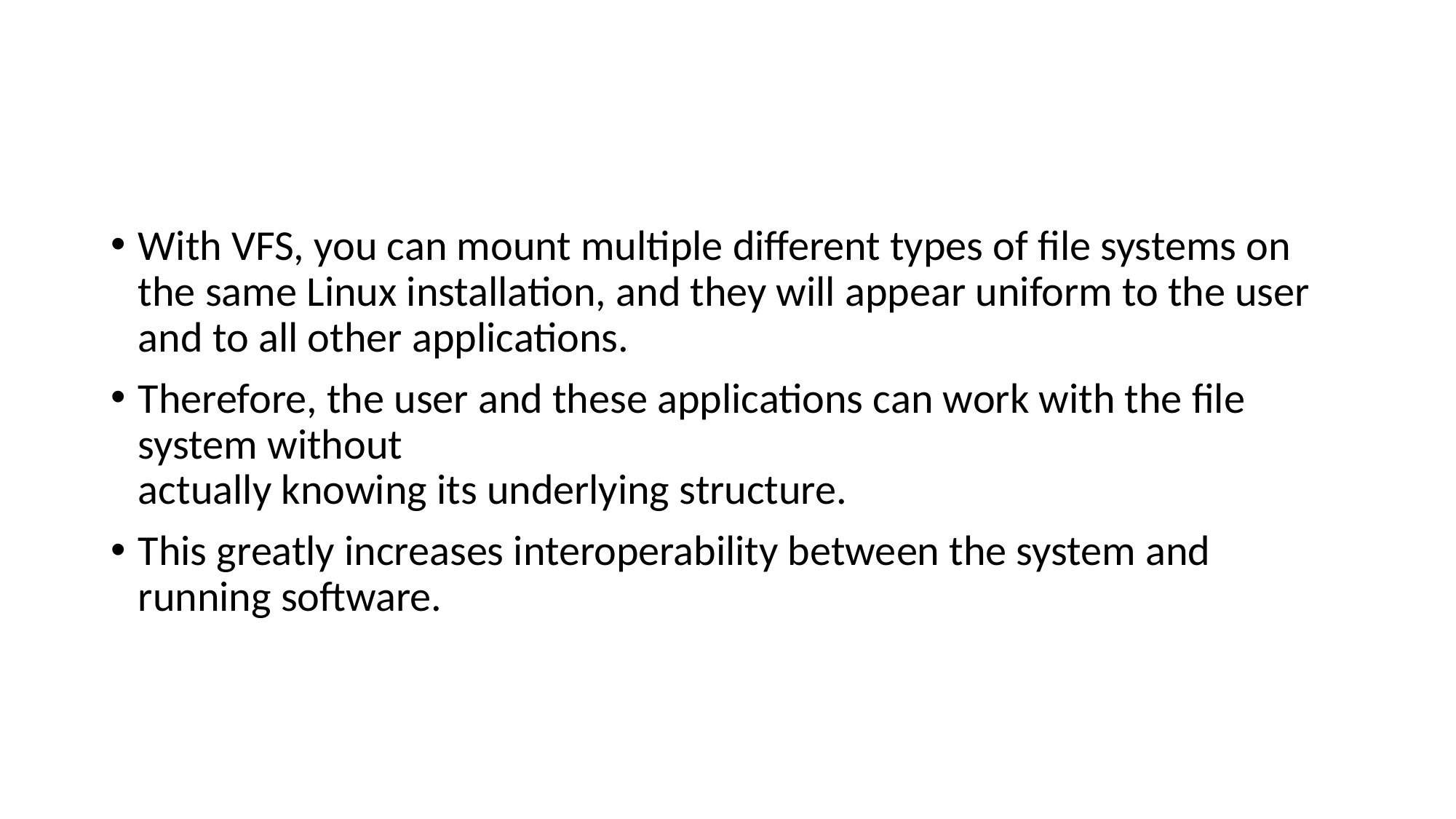

#
With VFS, you can mount multiple different types of file systems on the same Linux installation, and they will appear uniform to the user and to all other applications.
Therefore, the user and these applications can work with the file system without
actually knowing its underlying structure.
This greatly increases interoperability between the system and running software.